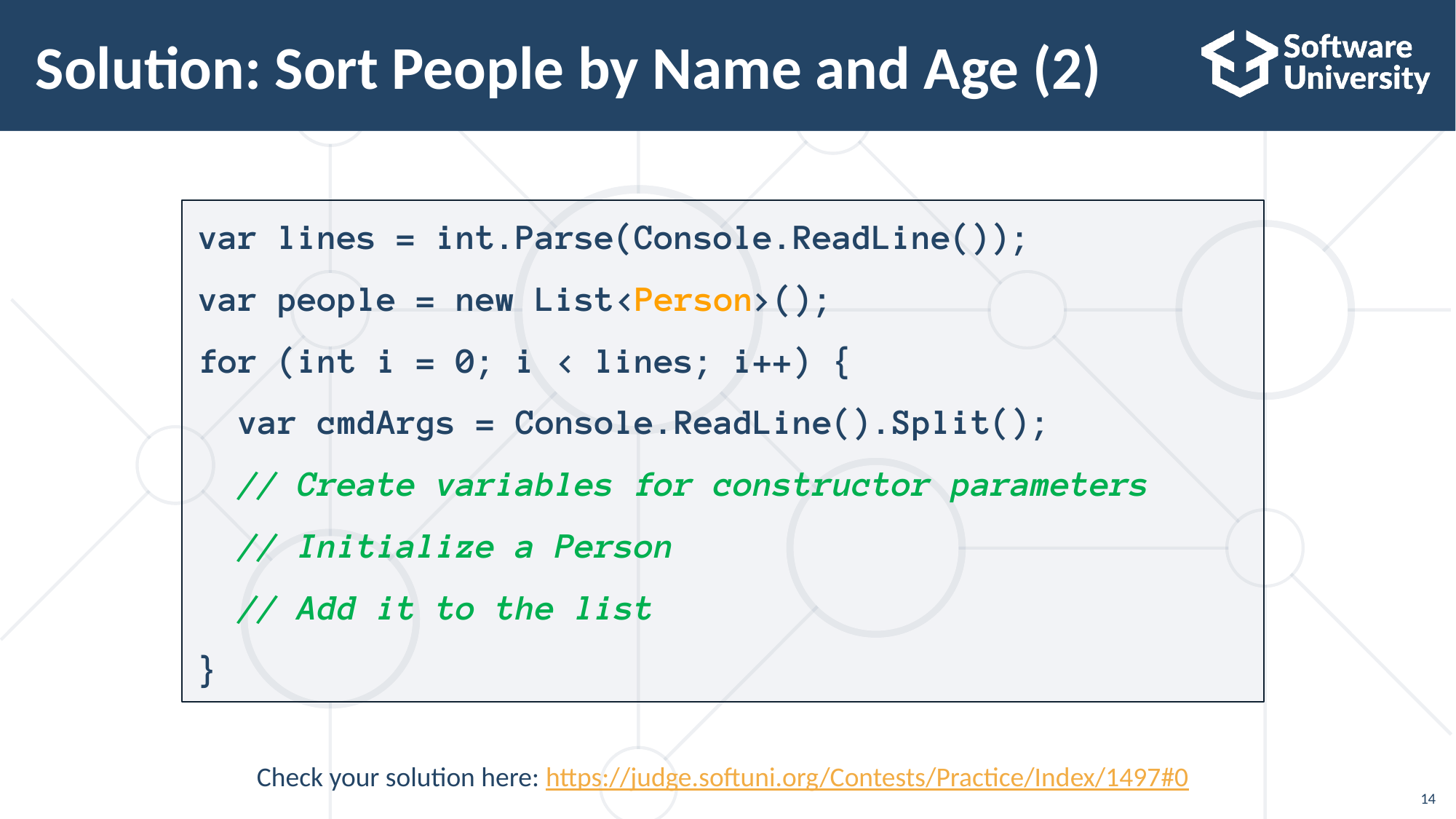

# Solution: Sort People by Name and Age (2)
var lines = int.Parse(Console.ReadLine());
var people = new List<Person>();
for (int i = 0; i < lines; i++) {
  var cmdArgs = Console.ReadLine().Split();
  // Create variables for constructor parameters
  // Initialize a Person
  // Add it to the list
}
Check your solution here: https://judge.softuni.org/Contests/Practice/Index/1497#0
14